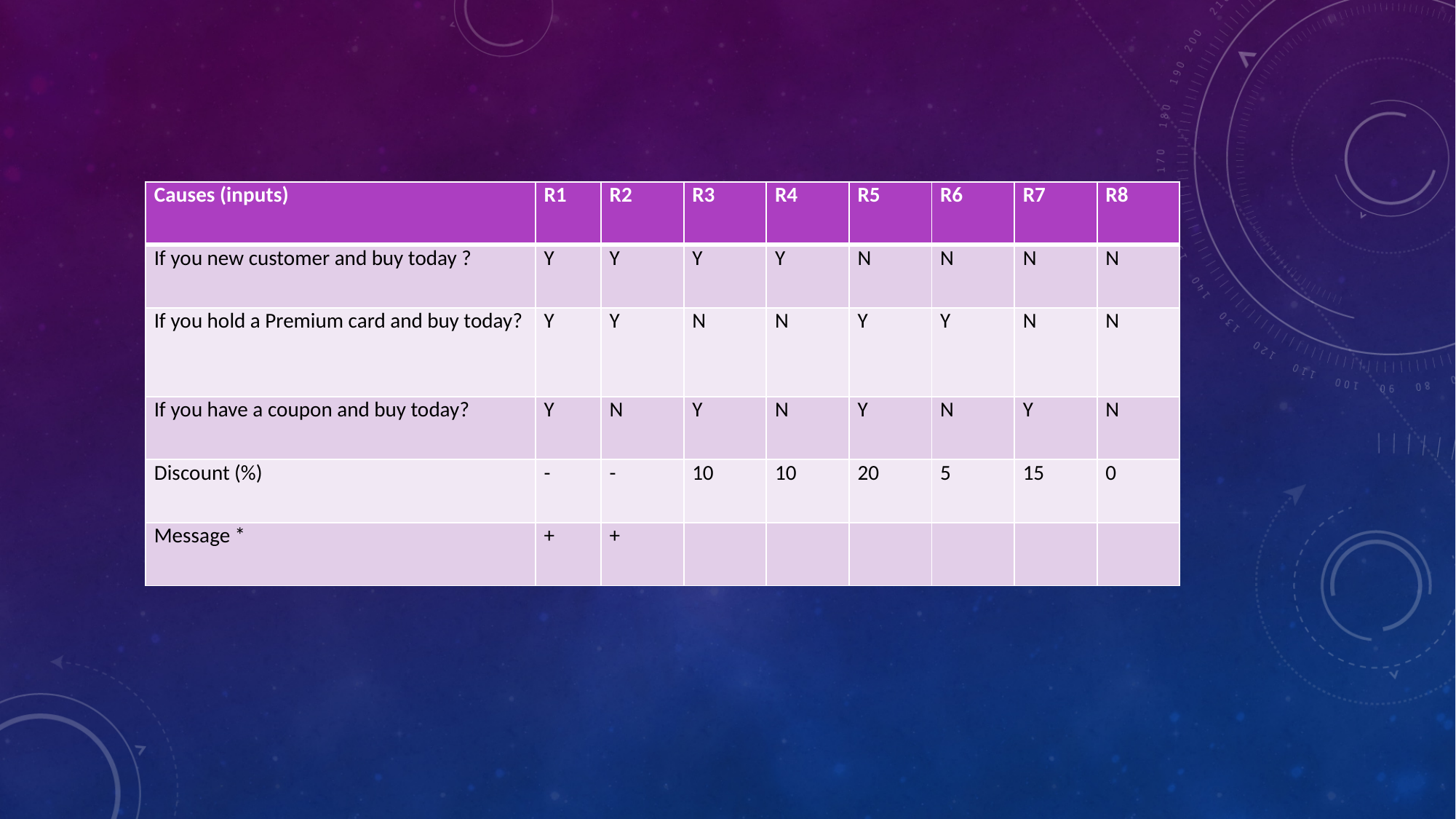

#
| Causes (inputs) | R1 | R2 | R3 | R4 | R5 | R6 | R7 | R8 |
| --- | --- | --- | --- | --- | --- | --- | --- | --- |
| If you new customer and buy today ? | Y | Y | Y | Y | N | N | N | N |
| If you hold a Premium card and buy today? | Y | Y | N | N | Y | Y | N | N |
| If you have a coupon and buy today? | Y | N | Y | N | Y | N | Y | N |
| Discount (%) | - | - | 10 | 10 | 20 | 5 | 15 | 0 |
| Message \* | + | + |  |  |  |  |  |  |